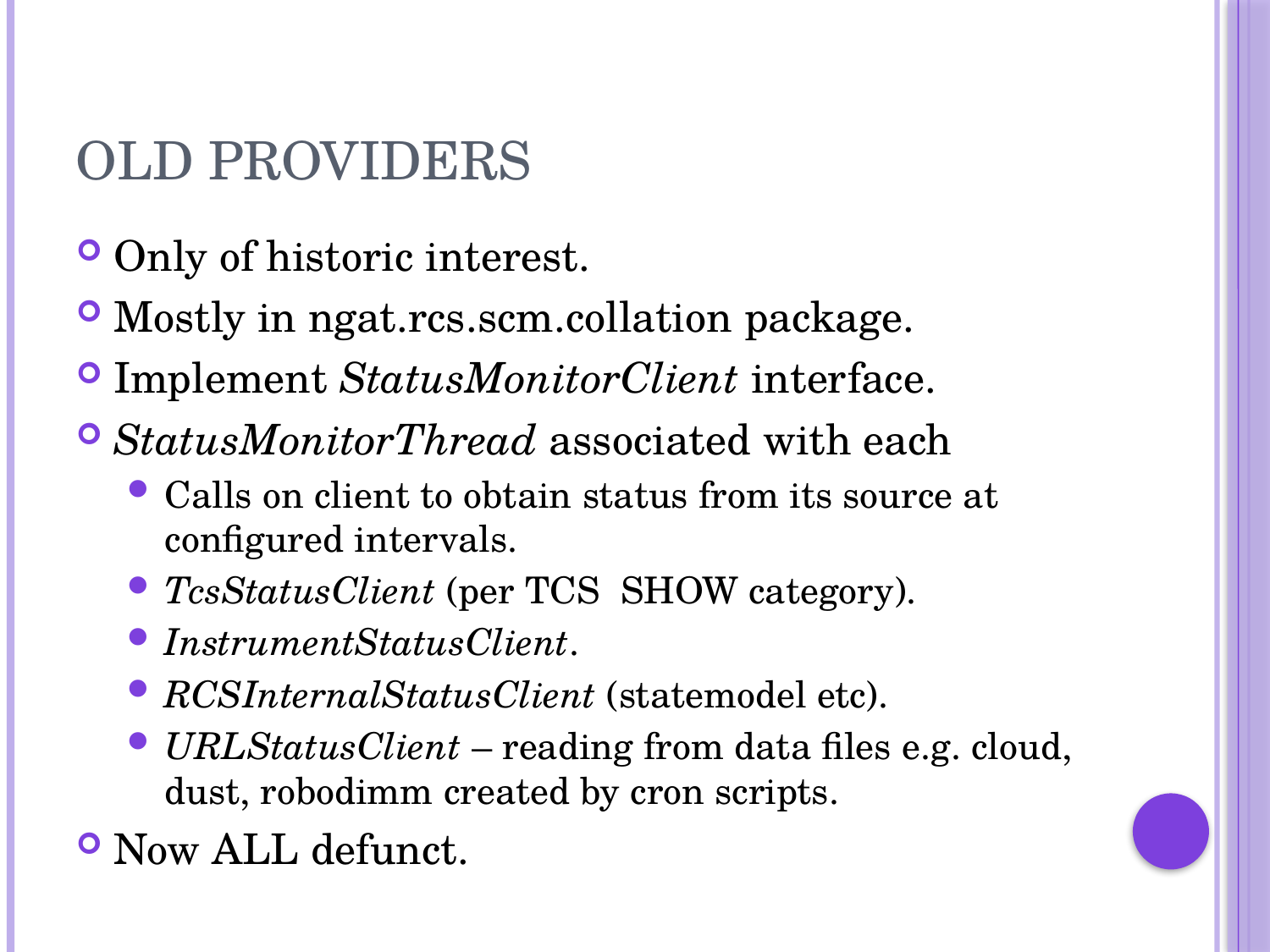

# Old Providers
Only of historic interest.
Mostly in ngat.rcs.scm.collation package.
Implement StatusMonitorClient interface.
StatusMonitorThread associated with each
Calls on client to obtain status from its source at configured intervals.
TcsStatusClient (per TCS  SHOW category).
InstrumentStatusClient.
RCSInternalStatusClient (statemodel etc).
URLStatusClient – reading from data files e.g. cloud, dust, robodimm created by cron scripts.
Now ALL defunct.